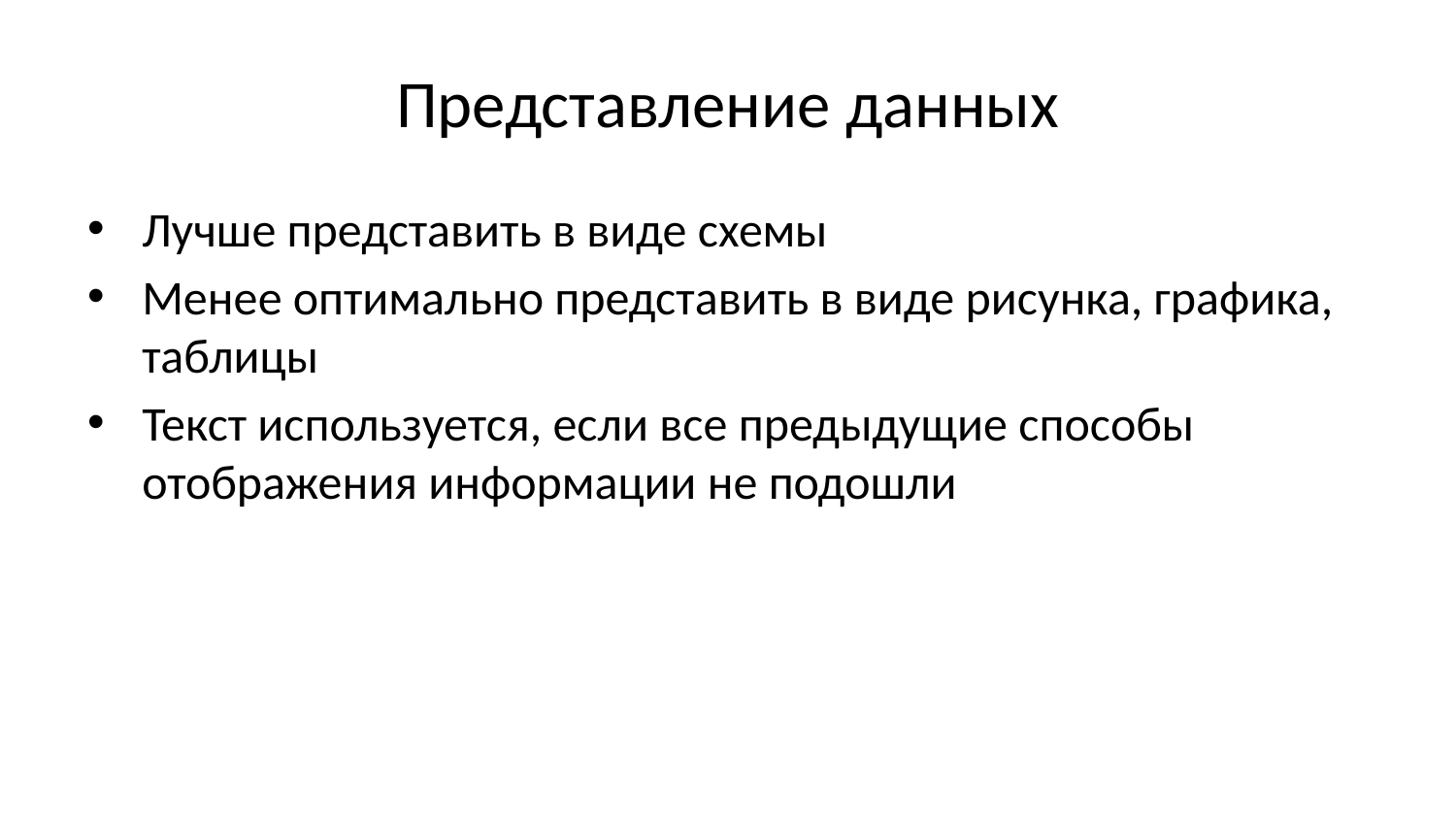

# Представление данных
Лучше представить в виде схемы
Менее оптимально представить в виде рисунка, графика, таблицы
Текст используется, если все предыдущие способы отображения информации не подошли